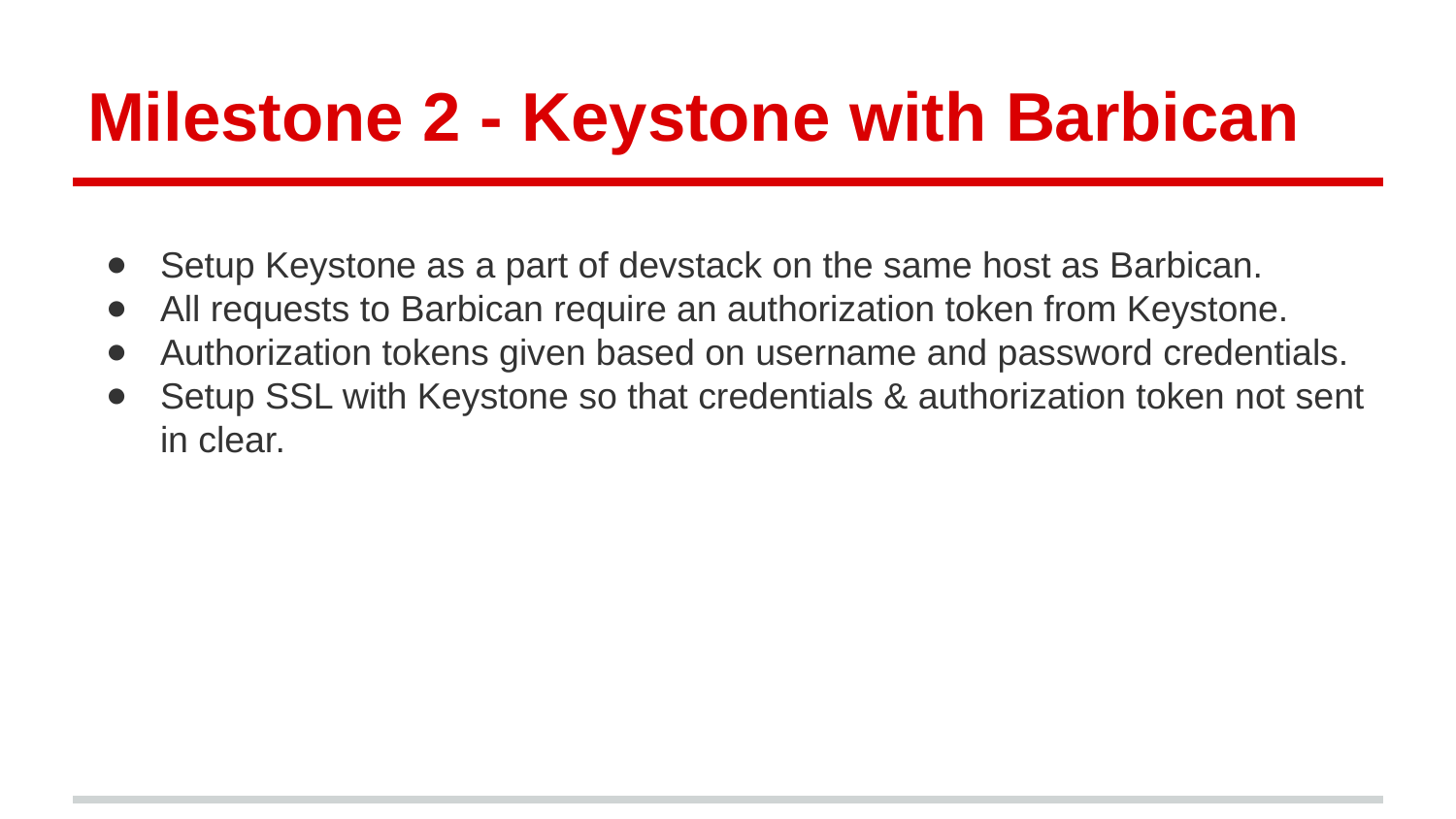

# Milestone 2 - Keystone with Barbican
Setup Keystone as a part of devstack on the same host as Barbican.
All requests to Barbican require an authorization token from Keystone.
Authorization tokens given based on username and password credentials.
Setup SSL with Keystone so that credentials & authorization token not sent in clear.